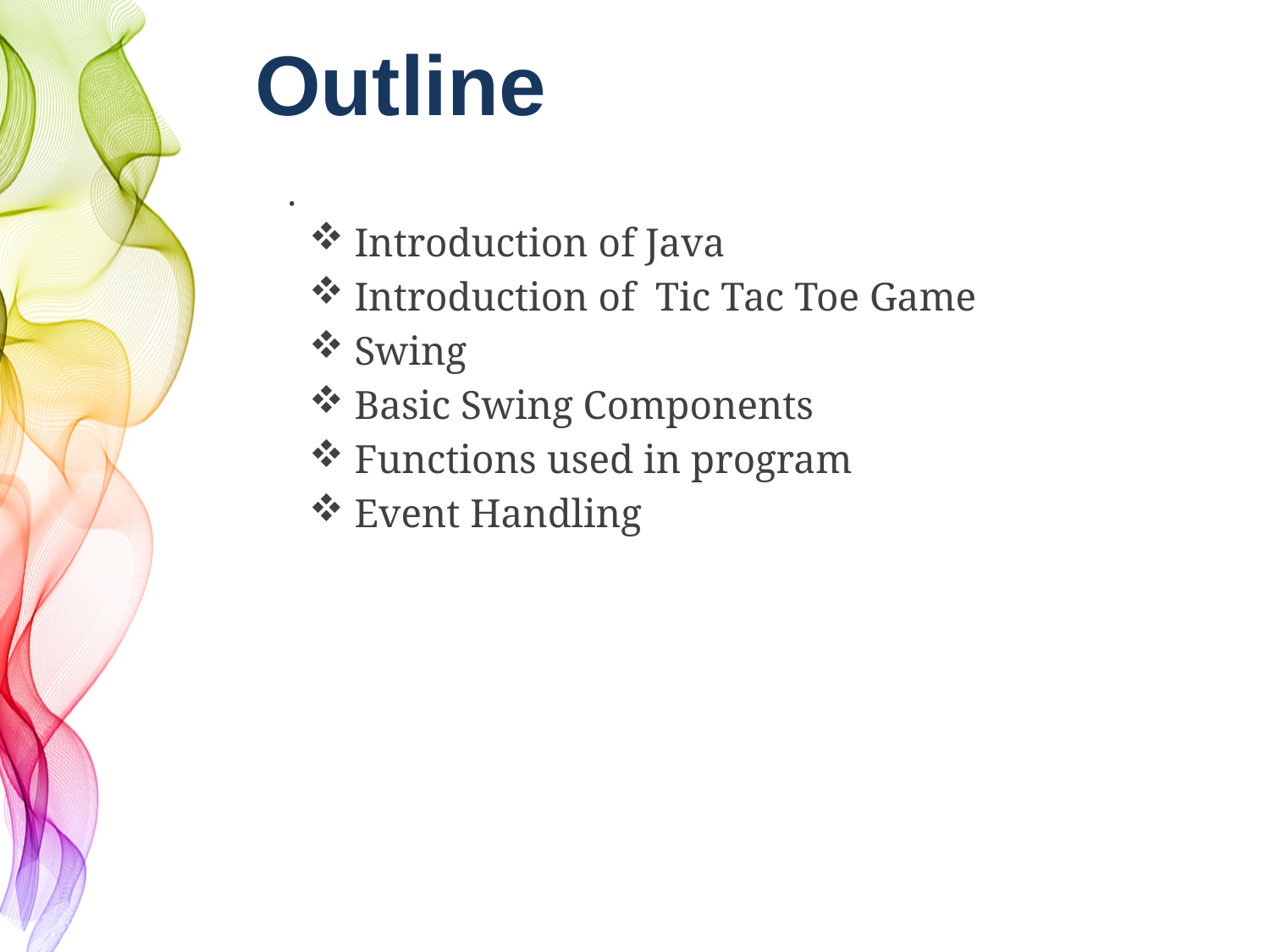

# Outline
.
 Introduction of Java
 Introduction of  Tic Tac Toe Game
 Swing
 Basic Swing Components
 Functions used in program
 Event Handling